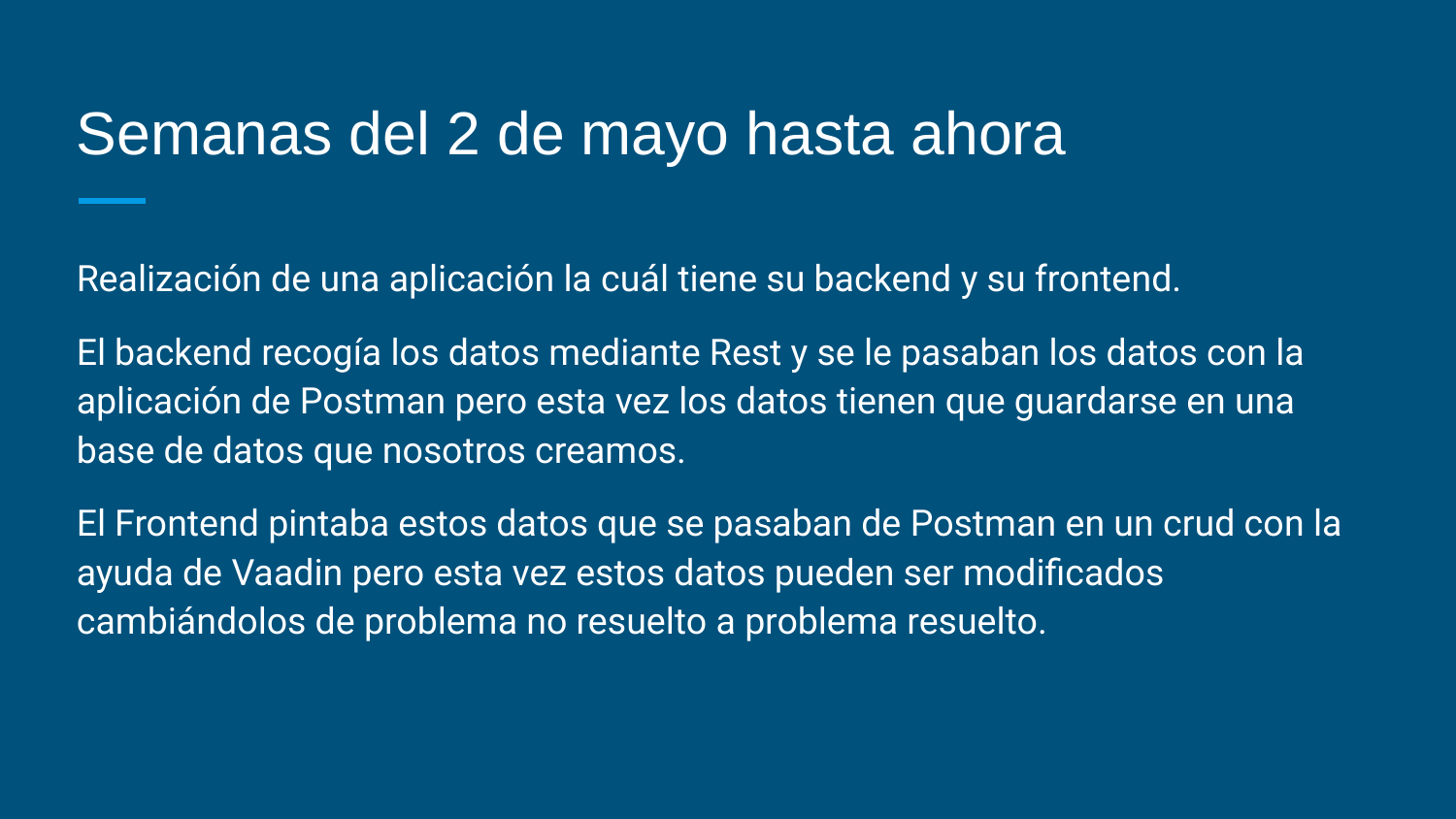

# Semanas del 2 de mayo hasta ahora
Realización de una aplicación la cuál tiene su backend y su frontend.
El backend recogía los datos mediante Rest y se le pasaban los datos con la aplicación de Postman pero esta vez los datos tienen que guardarse en una base de datos que nosotros creamos.
El Frontend pintaba estos datos que se pasaban de Postman en un crud con la ayuda de Vaadin pero esta vez estos datos pueden ser modificados cambiándolos de problema no resuelto a problema resuelto.